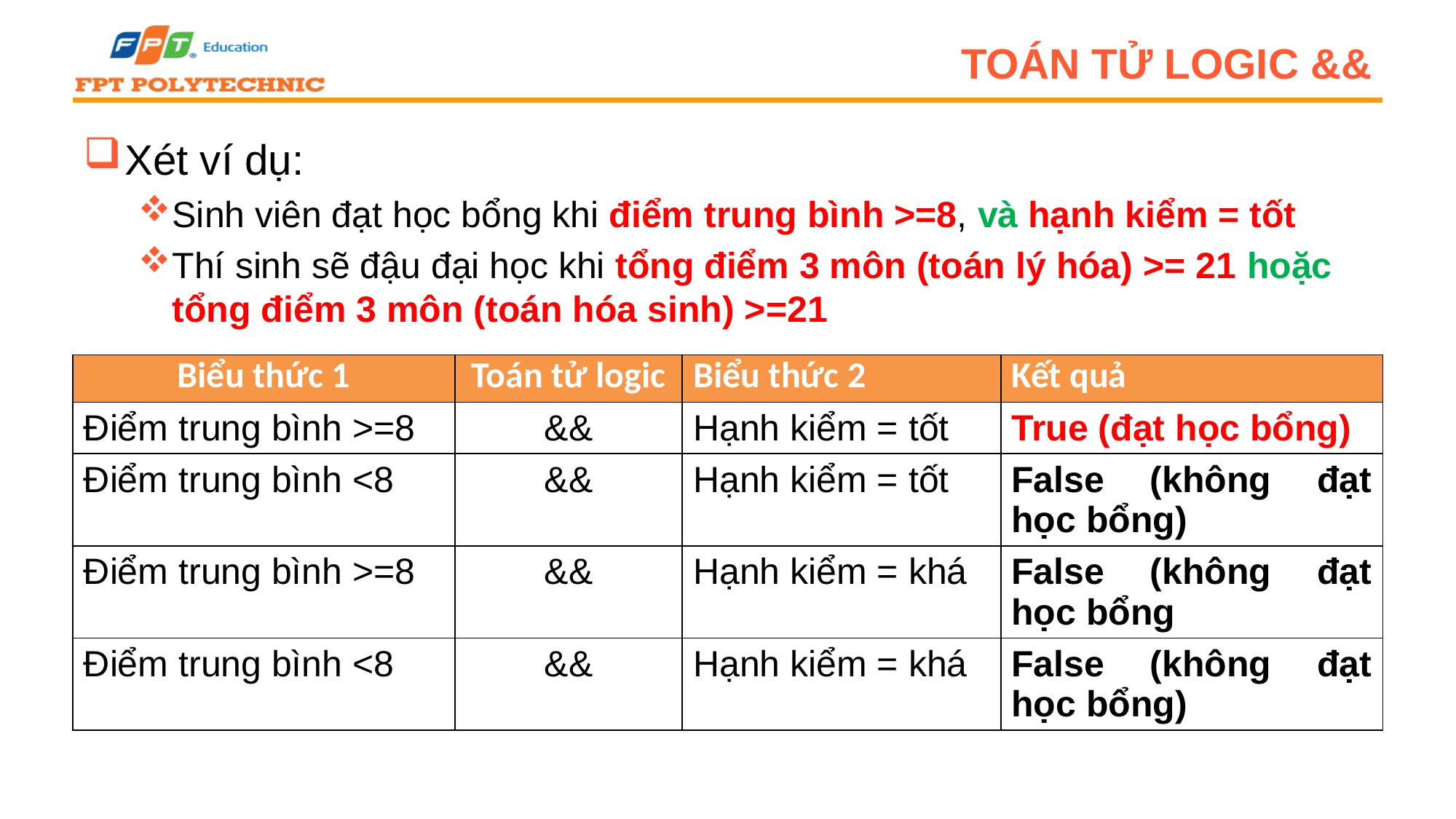

# TOÁN TỬ LOGIC &&
Xét ví dụ:
Sinh viên đạt học bổng khi điểm trung bình >=8, và hạnh kiểm = tốt
Thí sinh sẽ đậu đại học khi tổng điểm 3 môn (toán lý hóa) >= 21 hoặc tổng điểm 3 môn (toán hóa sinh) >=21

| Biểu thức 1 | Toán tử logic | Biểu thức 2 | Kết quả |
| --- | --- | --- | --- |
| Điểm trung bình >=8 | && | Hạnh kiểm = tốt | True (đạt học bổng) |
| Điểm trung bình <8 | && | Hạnh kiểm = tốt | False (không đạt học bổng) |
| Điểm trung bình >=8 | && | Hạnh kiểm = khá | False (không đạt học bổng |
| Điểm trung bình <8 | && | Hạnh kiểm = khá | False (không đạt học bổng) |